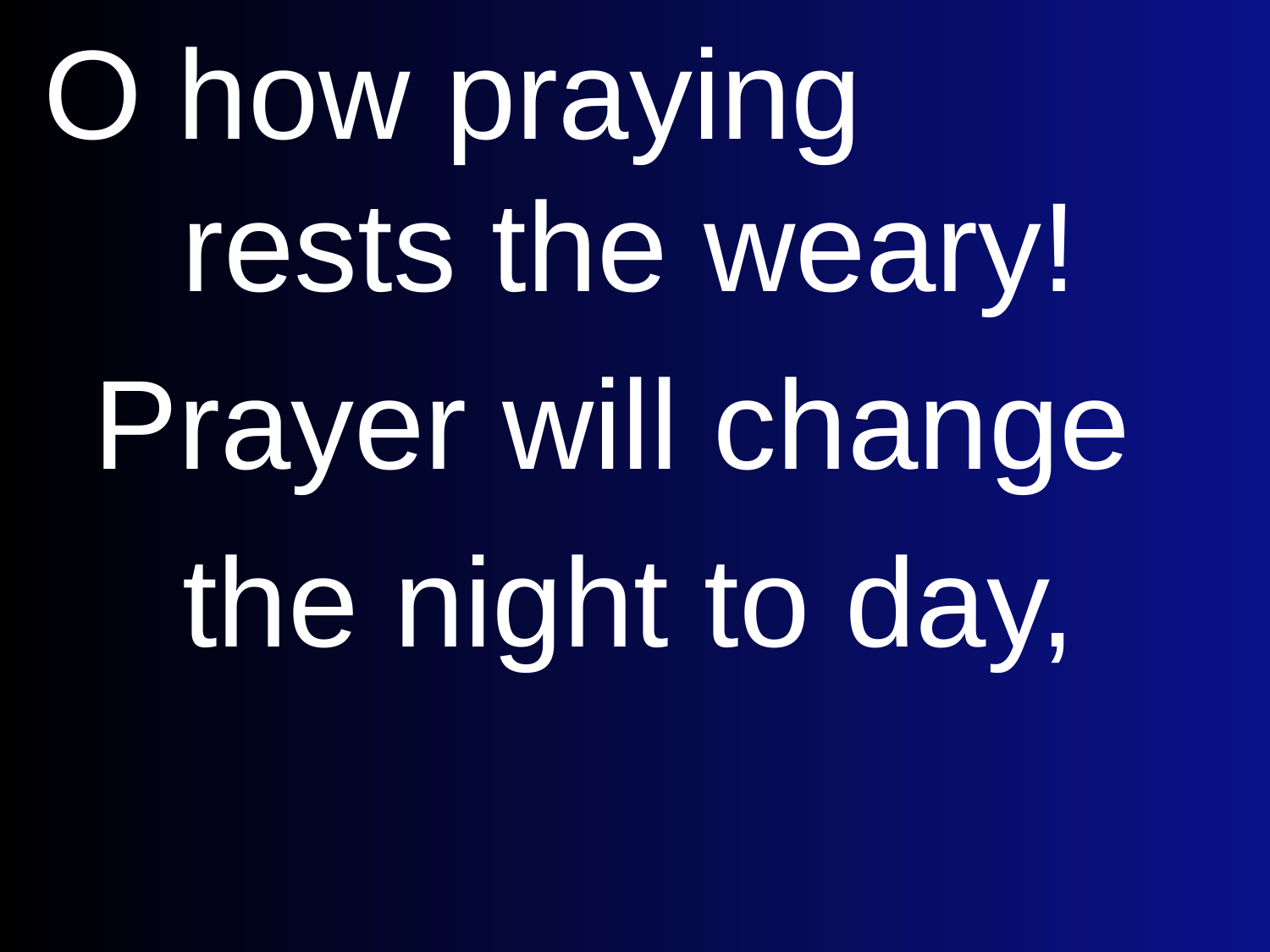

O how praying           rests the weary!
Prayer will change
the night to day,